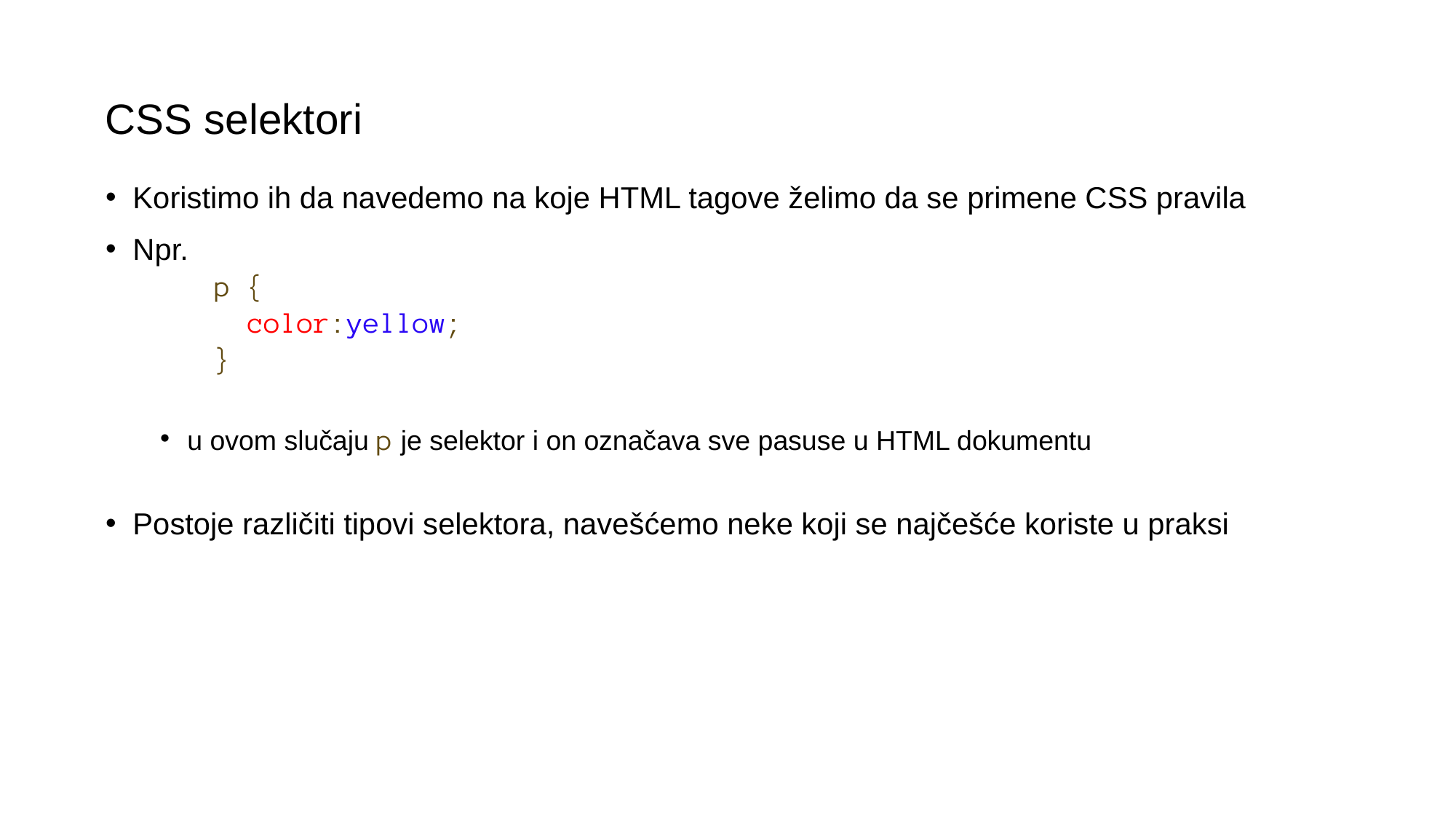

CSS selektori
Koristimo ih da navedemo na koje HTML tagove želimo da se primene CSS pravila
Npr.
	p {
	  color:yellow;
	}

u ovom slučaju p je selektor i on označava sve pasuse u HTML dokumentu

Postoje različiti tipovi selektora, navešćemo neke koji se najčešće koriste u praksi